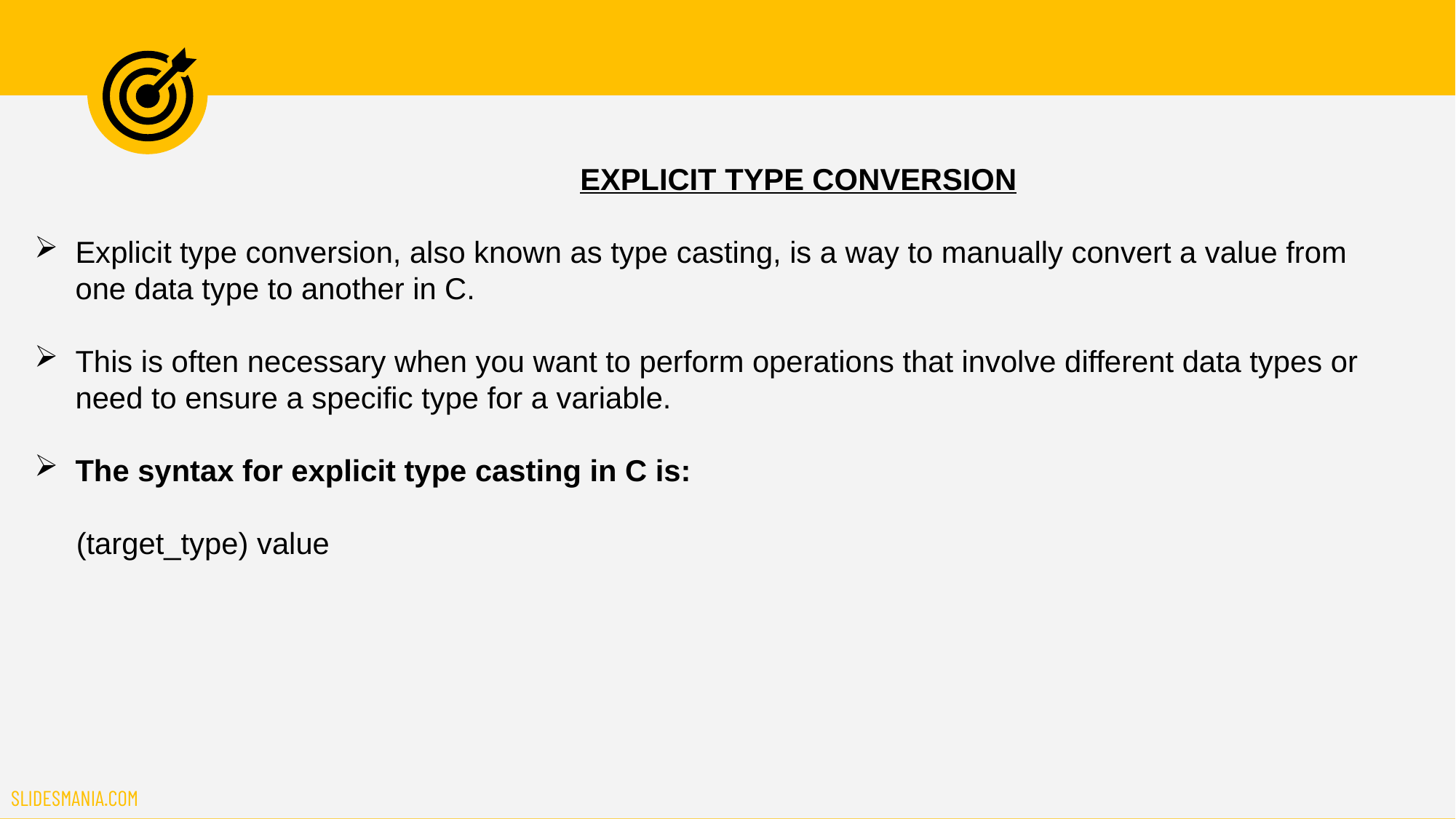

EXPLICIT TYPE CONVERSION

Explicit type conversion, also known as type casting, is a way to manually convert a value from one data type to another in C.

This is often necessary when you want to perform operations that involve different data types or need to ensure a specific type for a variable.

The syntax for explicit type casting in C is:

     (target_type) value